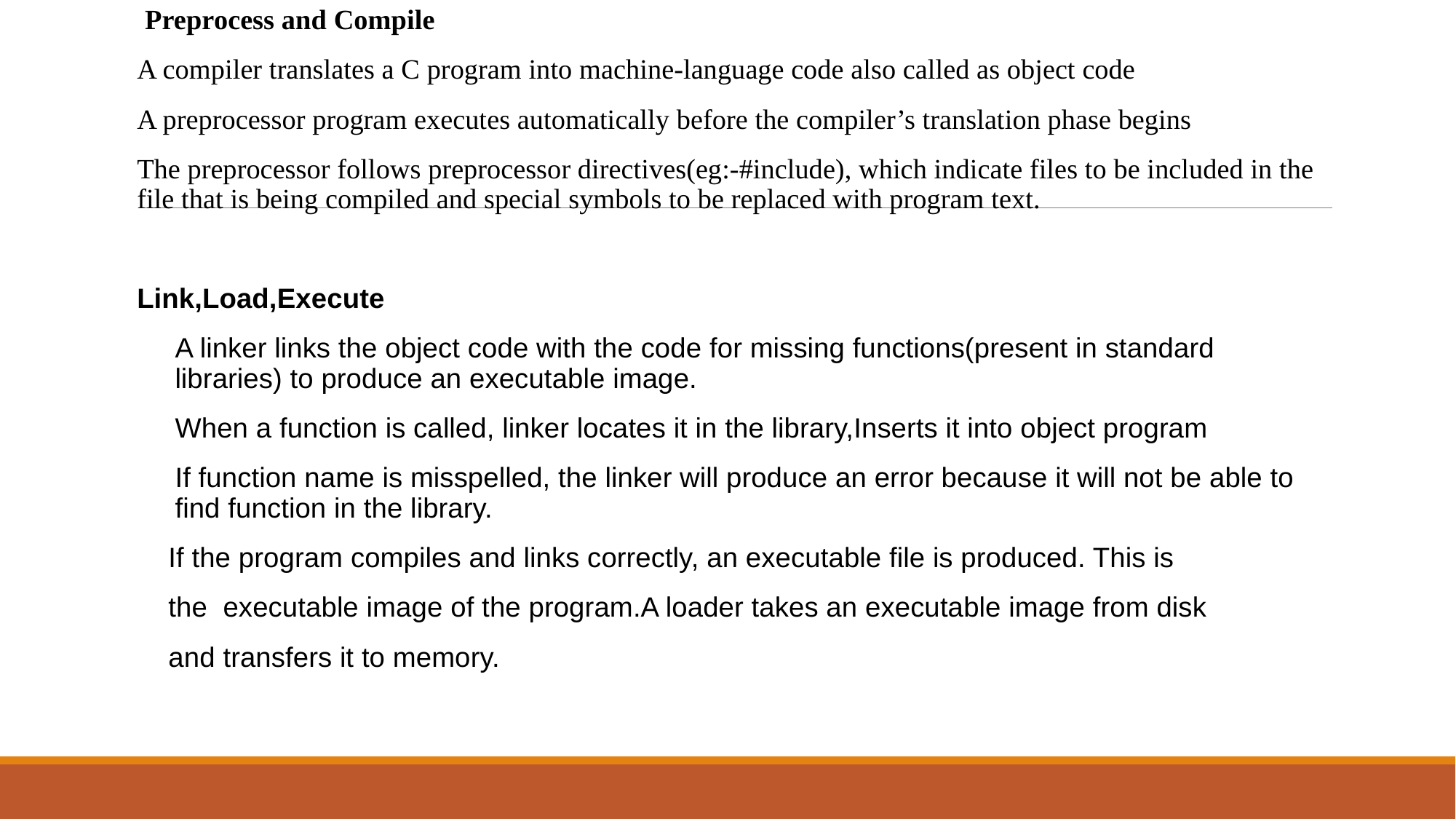

Preprocess and Compile
A compiler translates a C program into machine-language code also called as object code
A preprocessor program executes automatically before the compiler’s translation phase begins
The preprocessor follows preprocessor directives(eg:-#include), which indicate files to be included in the file that is being compiled and special symbols to be replaced with program text.

Link,Load,Execute
A linker links the object code with the code for missing functions(present in standard libraries) to produce an executable image.
When a function is called, linker locates it in the library,Inserts it into object program
If function name is misspelled, the linker will produce an error because it will not be able to find function in the library.
    If the program compiles and links correctly, an executable file is produced. This is
    the  executable image of the program.A loader takes an executable image from disk
    and transfers it to memory.